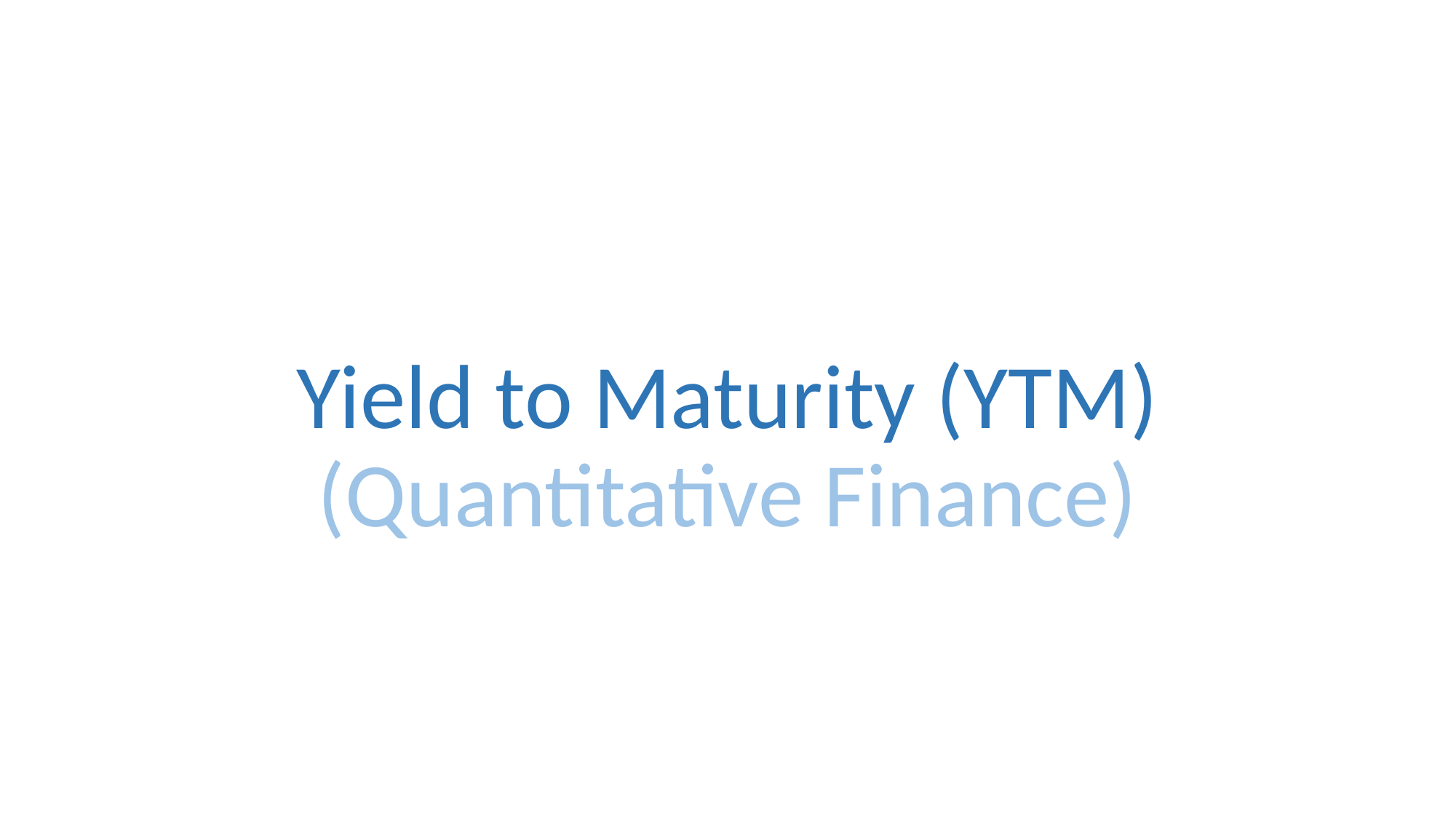

# Yield to Maturity (YTM) (Quantitative Finance)